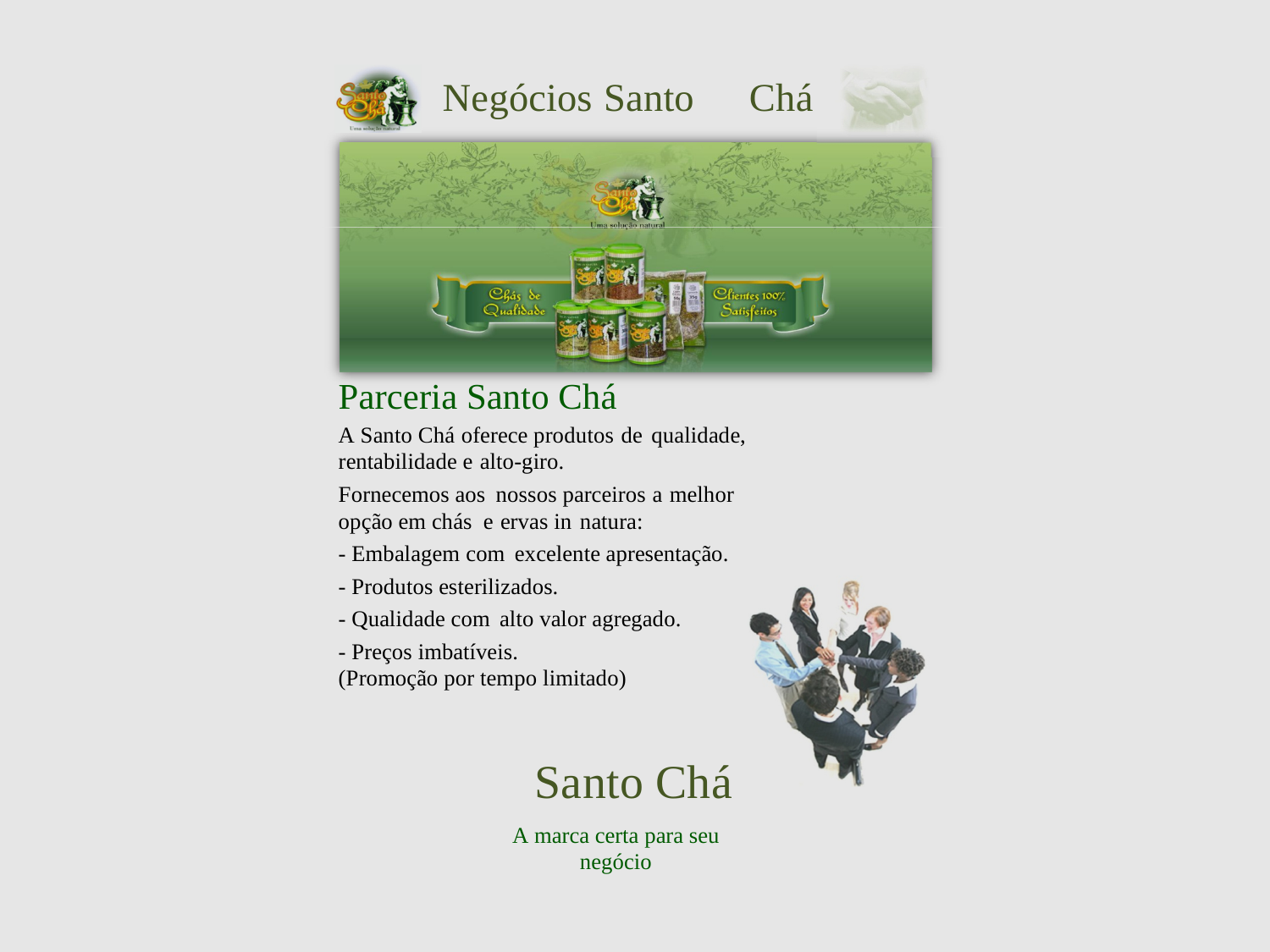

Negócios Santo
Chá
Parceria Santo Chá
A Santo Chá oferece produtos de qualidade, rentabilidade e alto-giro.
Fornecemos aos nossos parceiros a melhor opção em chás e ervas in natura:
- Embalagem com excelente apresentação.
- Produtos esterilizados.
- Qualidade com alto valor agregado.
- Preços imbatíveis.
(Promoção por tempo limitado)

Santo Chá
A marca certa para seu negócio